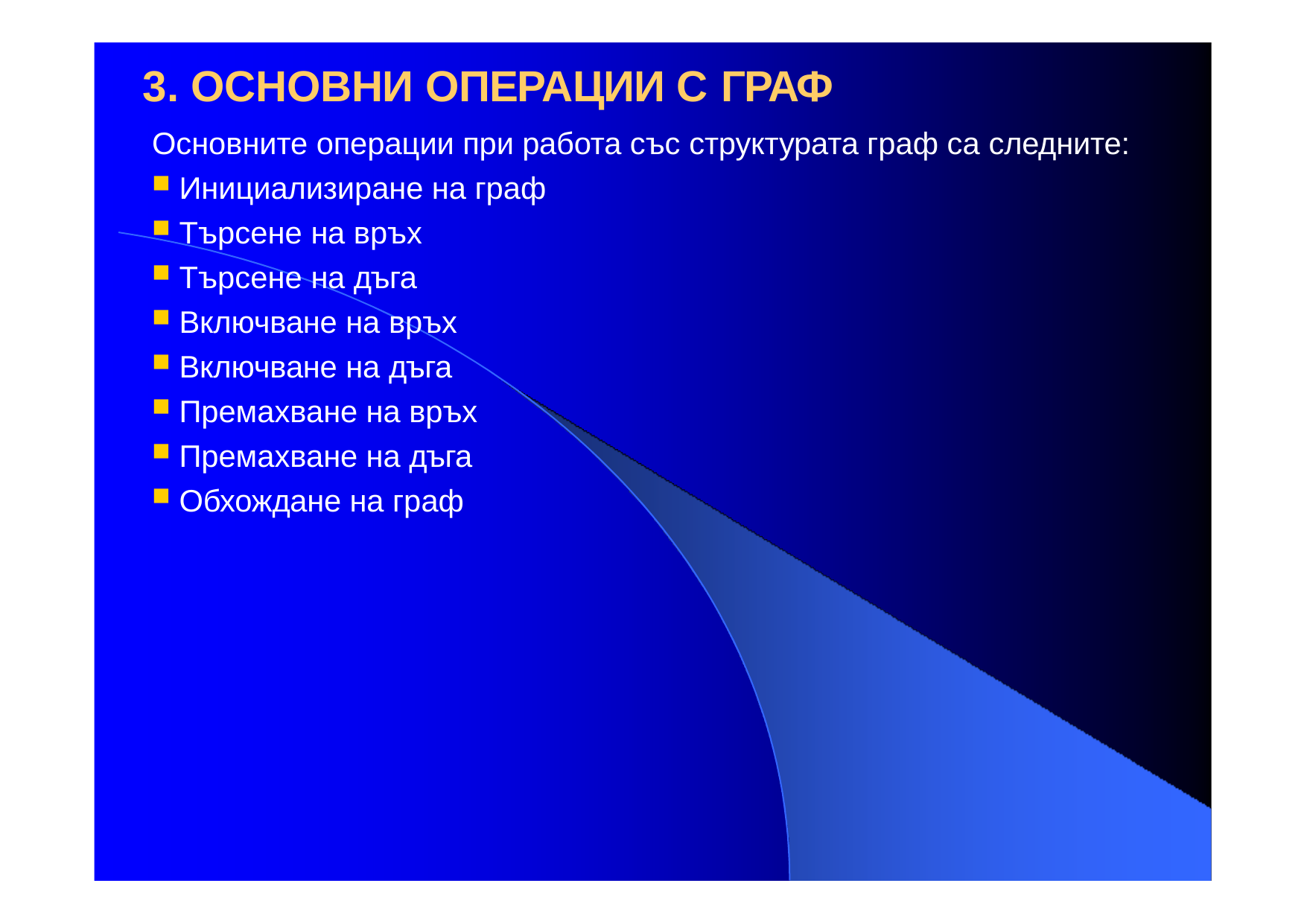

# 3. ОСНОВНИ ОПЕРАЦИИ С ГРАФ
Основните операции при работа със структурата граф са следните:
Инициализиране на граф
Търсене на връх
Търсене на дъга
Включване на връх
Включване на дъга
Премахване на връх
Премахване на дъга
Обхождане на граф